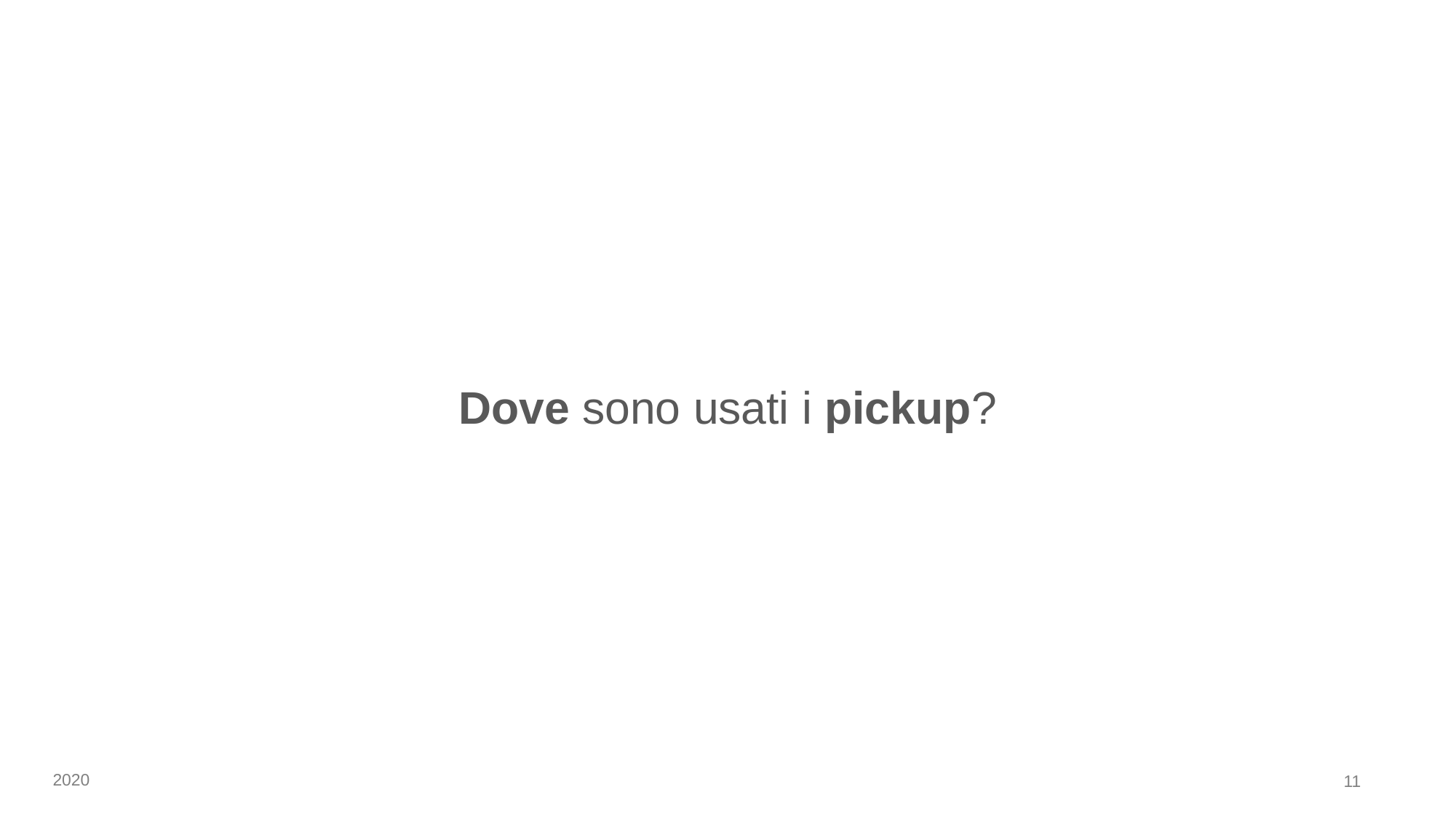

# Dove sono usati i pickup?
2020
11